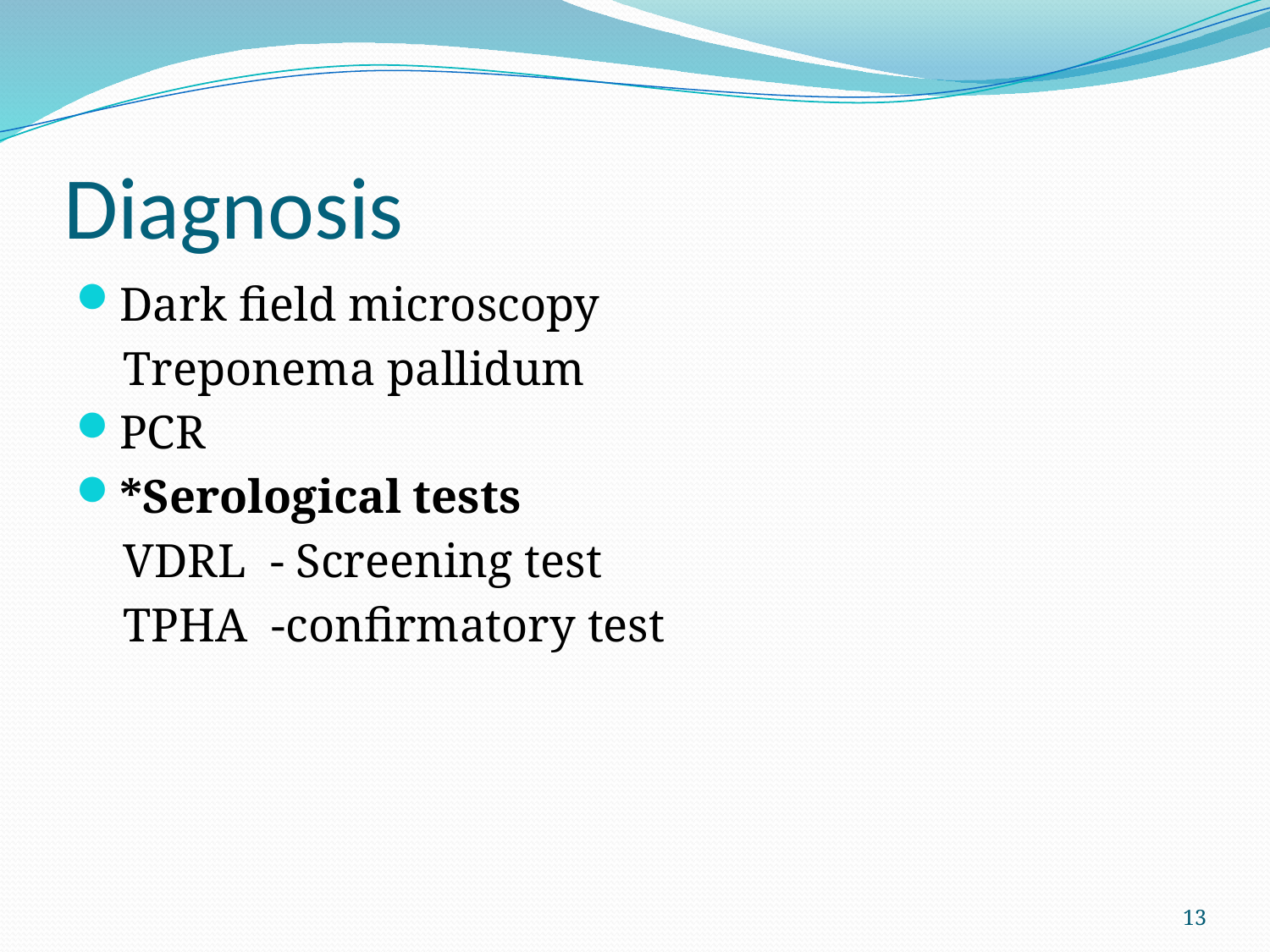

# Diagnosis
Dark field microscopy
    Treponema pallidum
PCR
*Serological tests
    VDRL  - Screening test
    TPHA  -confirmatory test

13